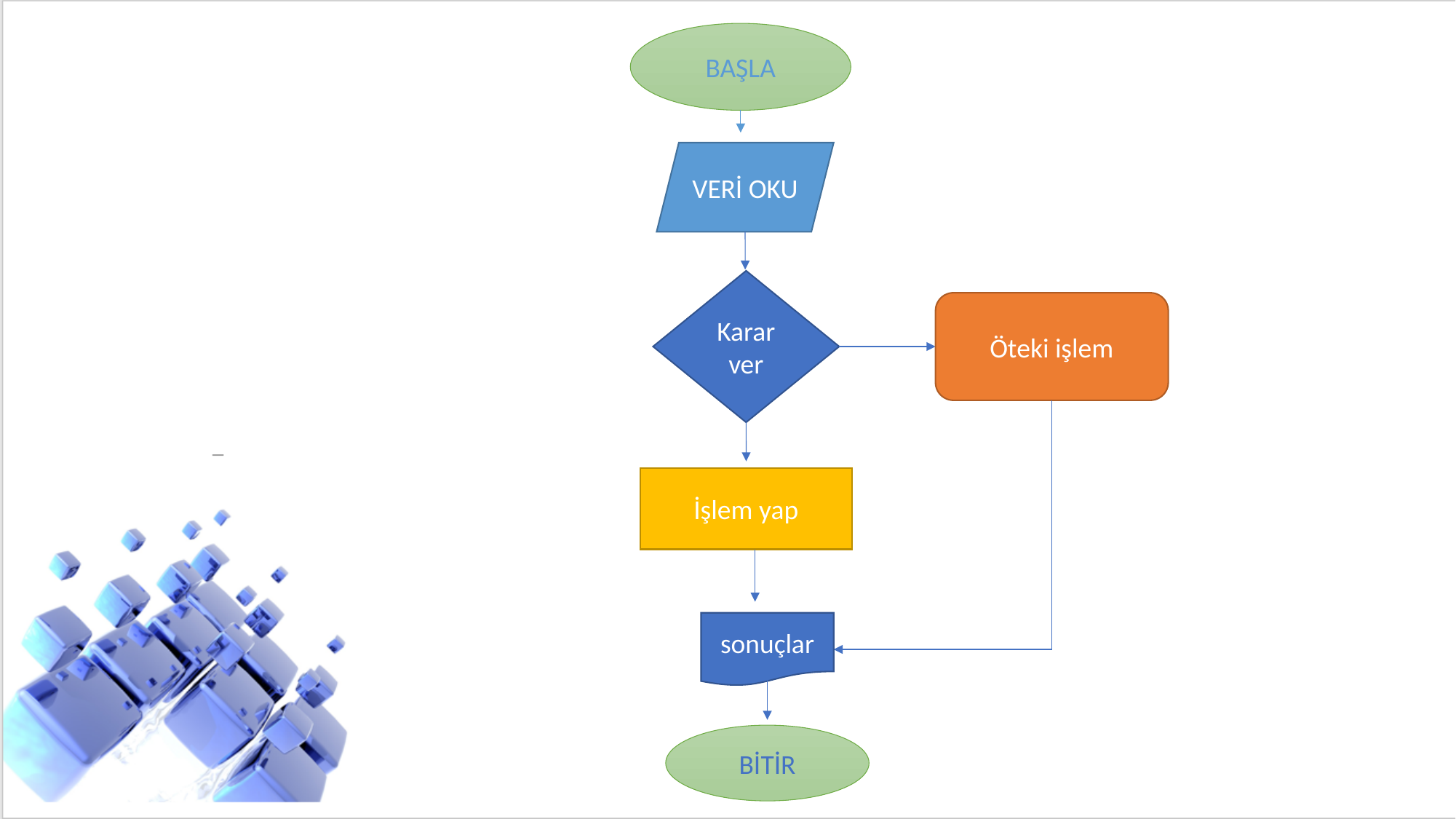

BAŞLA
VERİ OKU
Karar ver
Öteki işlem
İşlem yap
sonuçlar
BİTİR